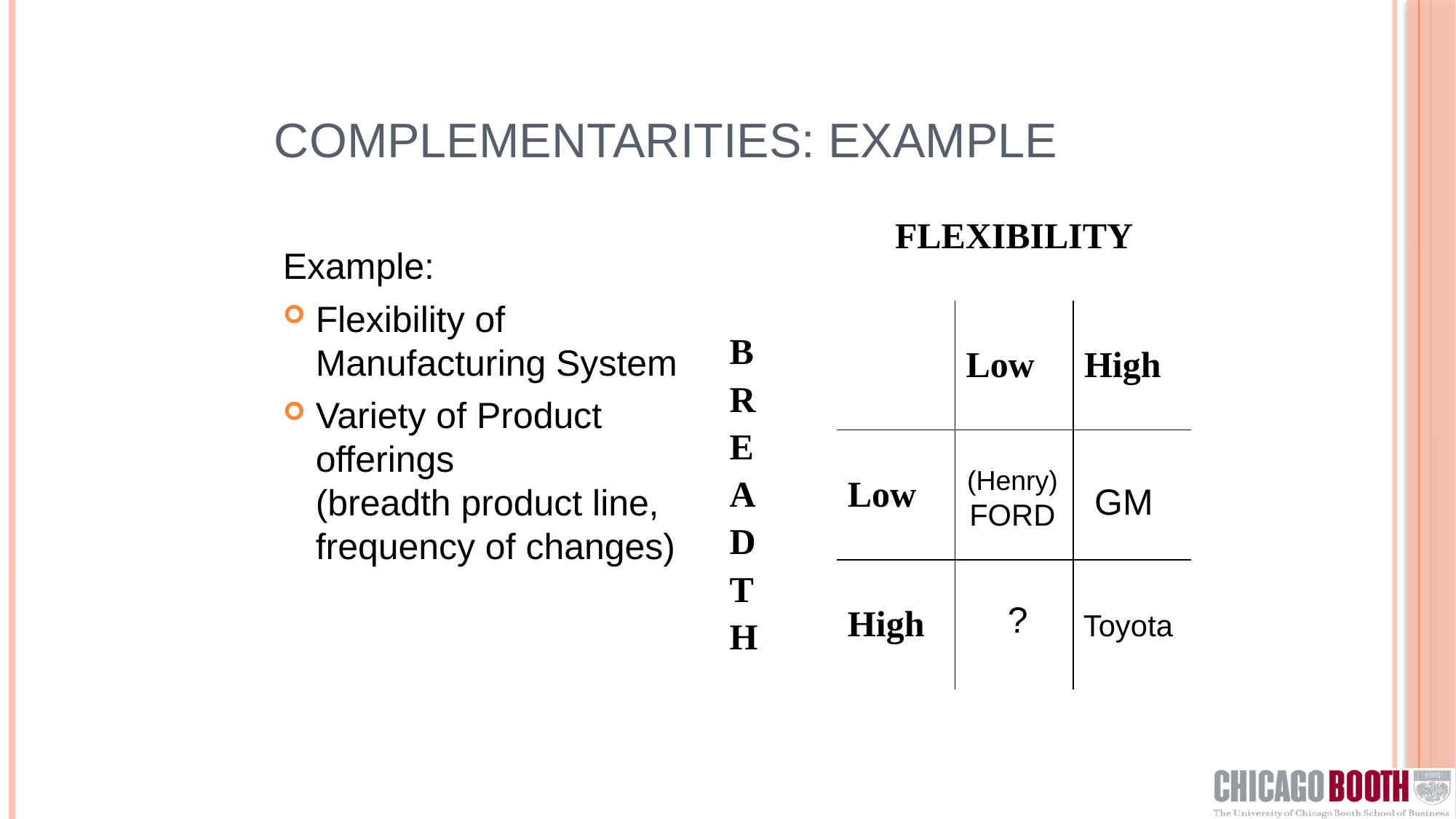

# Complementarities: Example
|  | FLEXIBILITY |  |  |
| --- | --- | --- | --- |
| B R E A D T H |  | Low | High |
|  | Low |  |  |
|  | High |  |  |
Example:
Flexibility of Manufacturing System
Variety of Product offerings
(breadth product line,
frequency of changes)
(Henry)
FORD

GM
?
Toyota